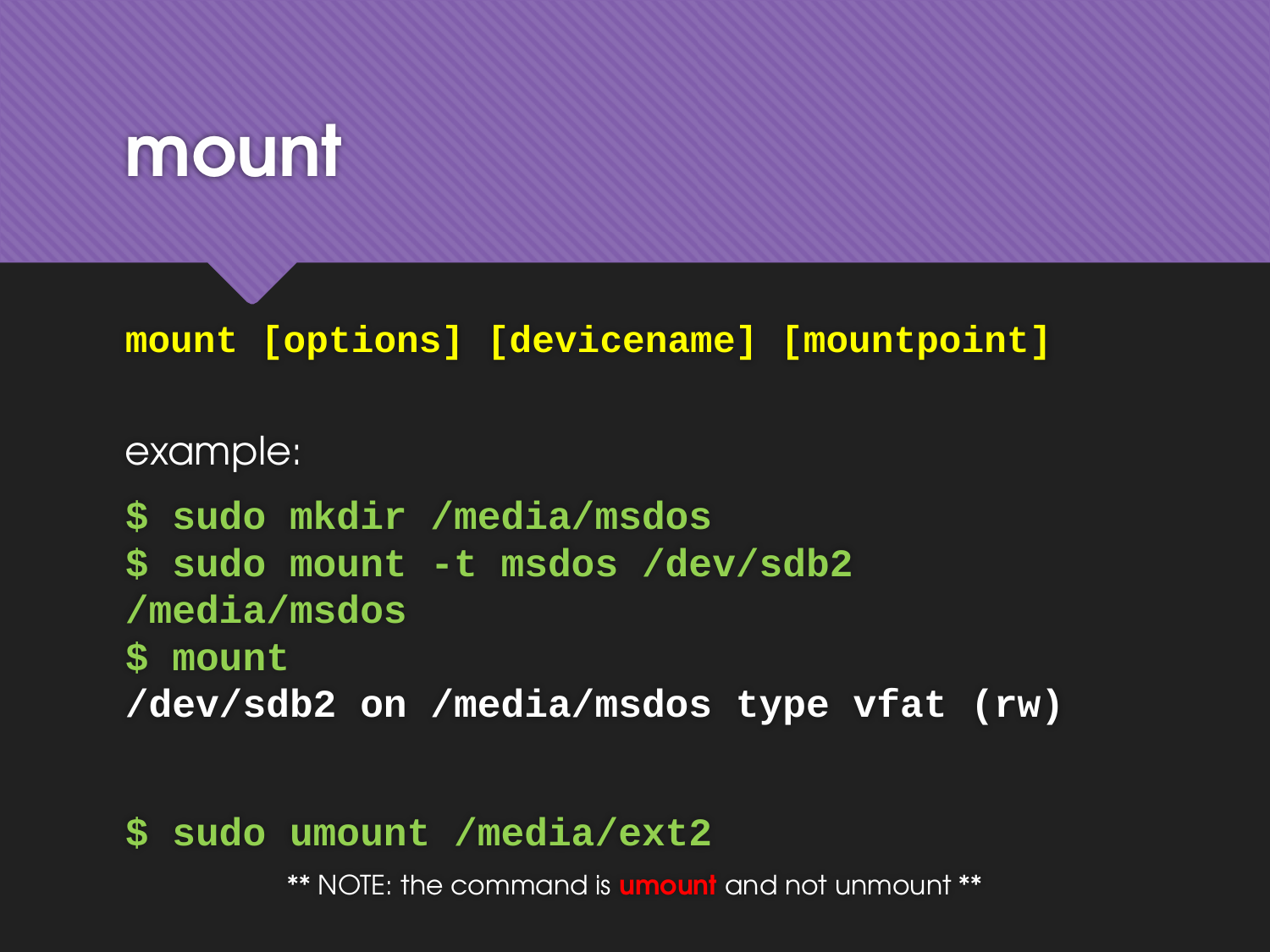

# mount
mount [options] [devicename] [mountpoint]

example:
$ sudo mkdir /media/msdos
$ sudo mount -t msdos /dev/sdb2 /media/msdos
$ mount
/dev/sdb2 on /media/msdos type vfat (rw)

$ sudo umount /media/ext2
** NOTE: the command is umount and not unmount **